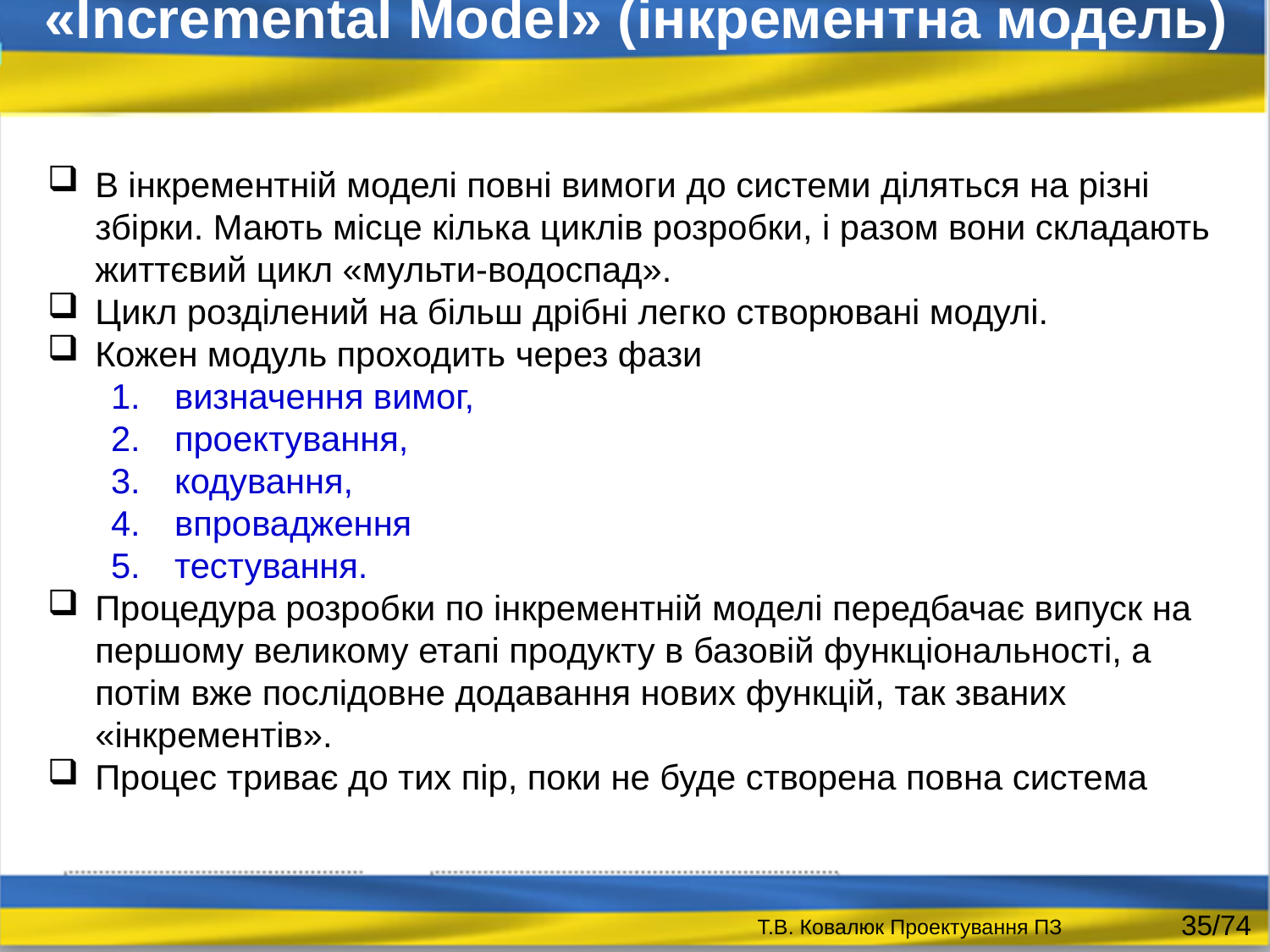

«Incremental Model» (інкрементна модель)
В інкрементній моделі повні вимоги до системи діляться на різні збірки. Мають місце кілька циклів розробки, і разом вони складають життєвий цикл «мульти-водоспад».
Цикл розділений на більш дрібні легко створювані модулі.
Кожен модуль проходить через фази
визначення вимог,
проектування,
кодування,
впровадження
тестування.
Процедура розробки по інкрементній моделі передбачає випуск на першому великому етапі продукту в базовій функціональності, а потім вже послідовне додавання нових функцій, так званих «інкрементів».
Процес триває до тих пір, поки не буде створена повна система